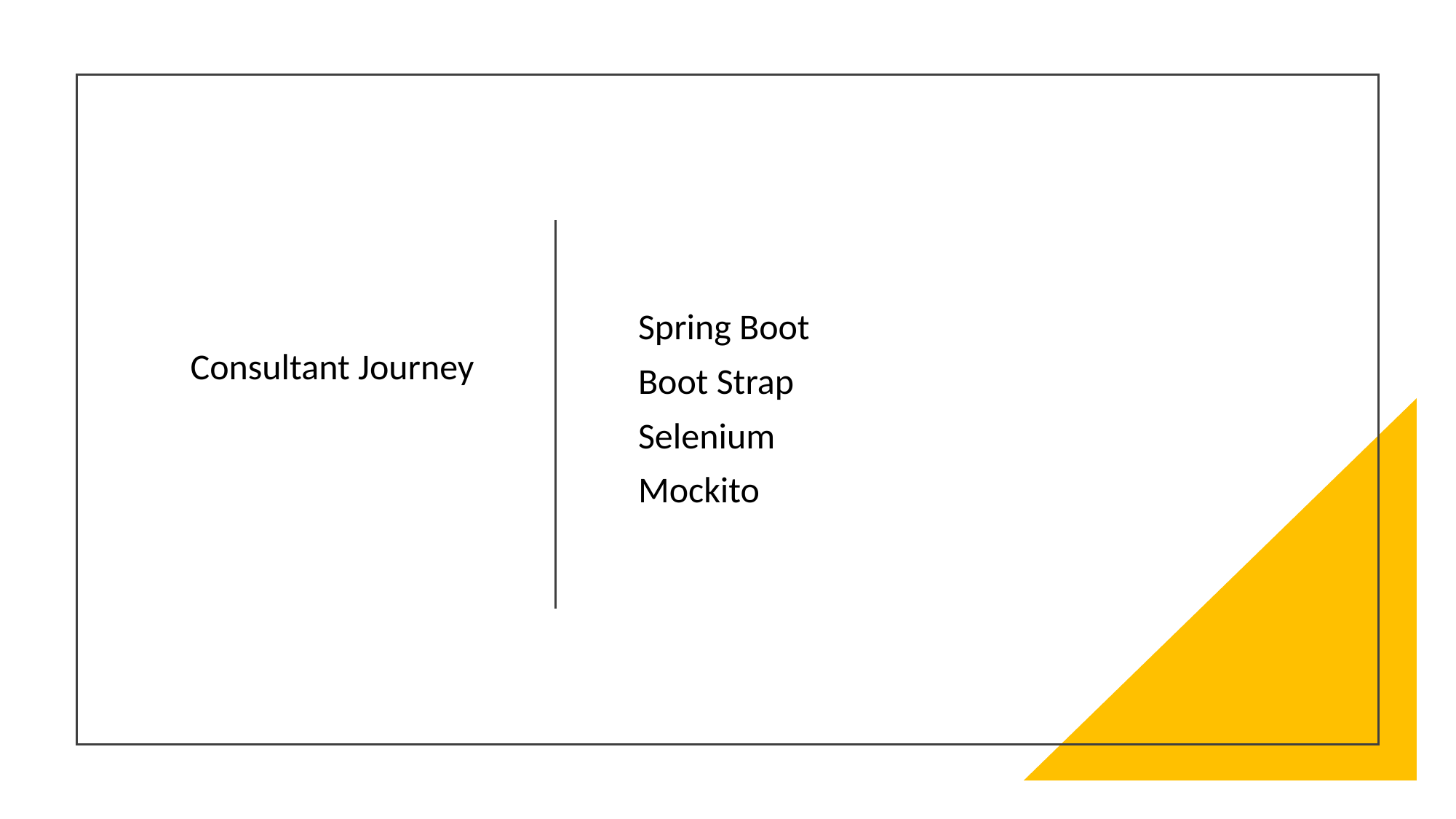

# Consultant Journey
Spring Boot
Boot Strap
Selenium
Mockito